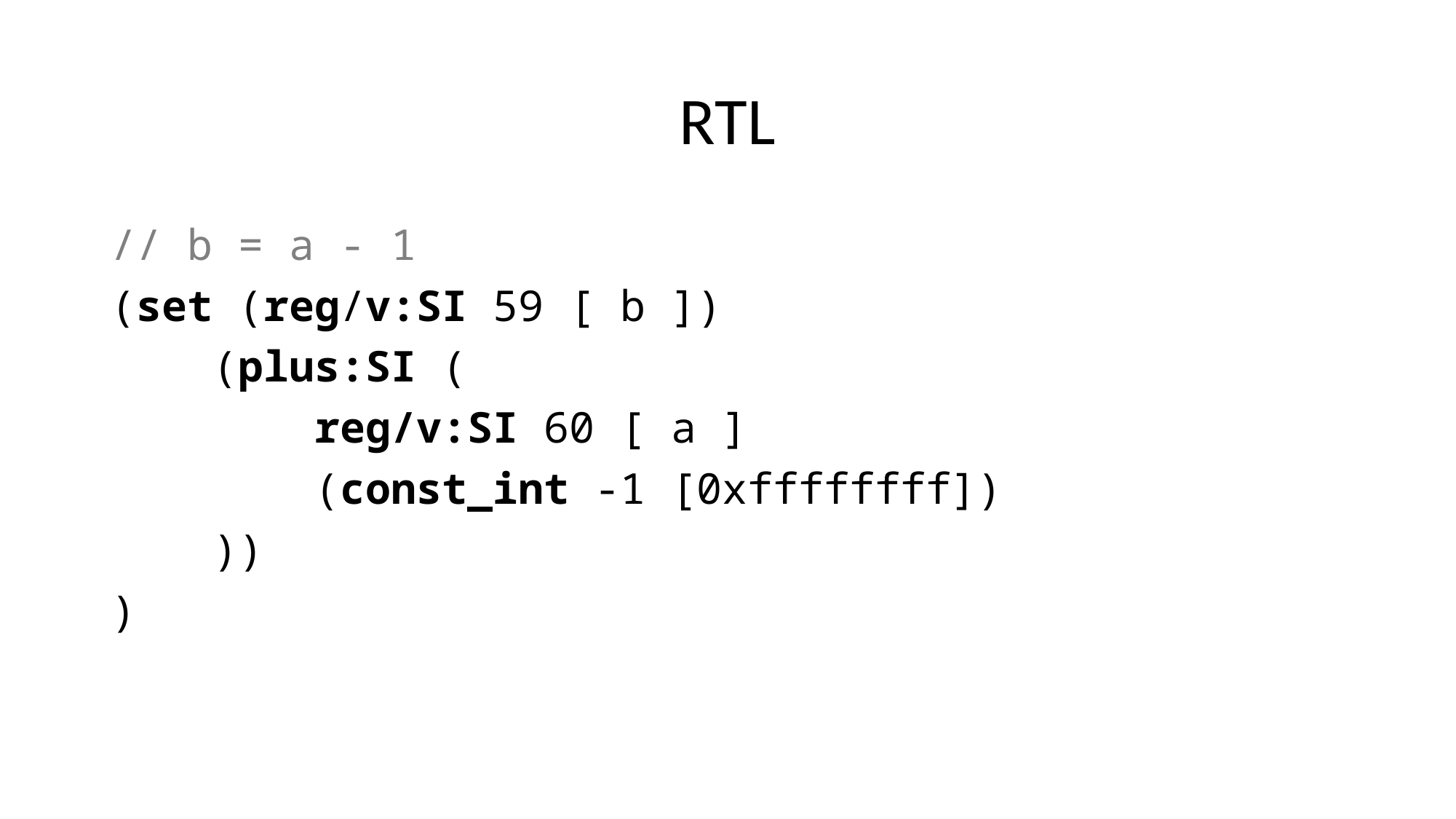

# RTL
// b = a - 1
(set (reg/v:SI 59 [ b ])
    (plus:SI (
        reg/v:SI 60 [ a ]
        (const_int -1 [0xffffffff])
    ))
)